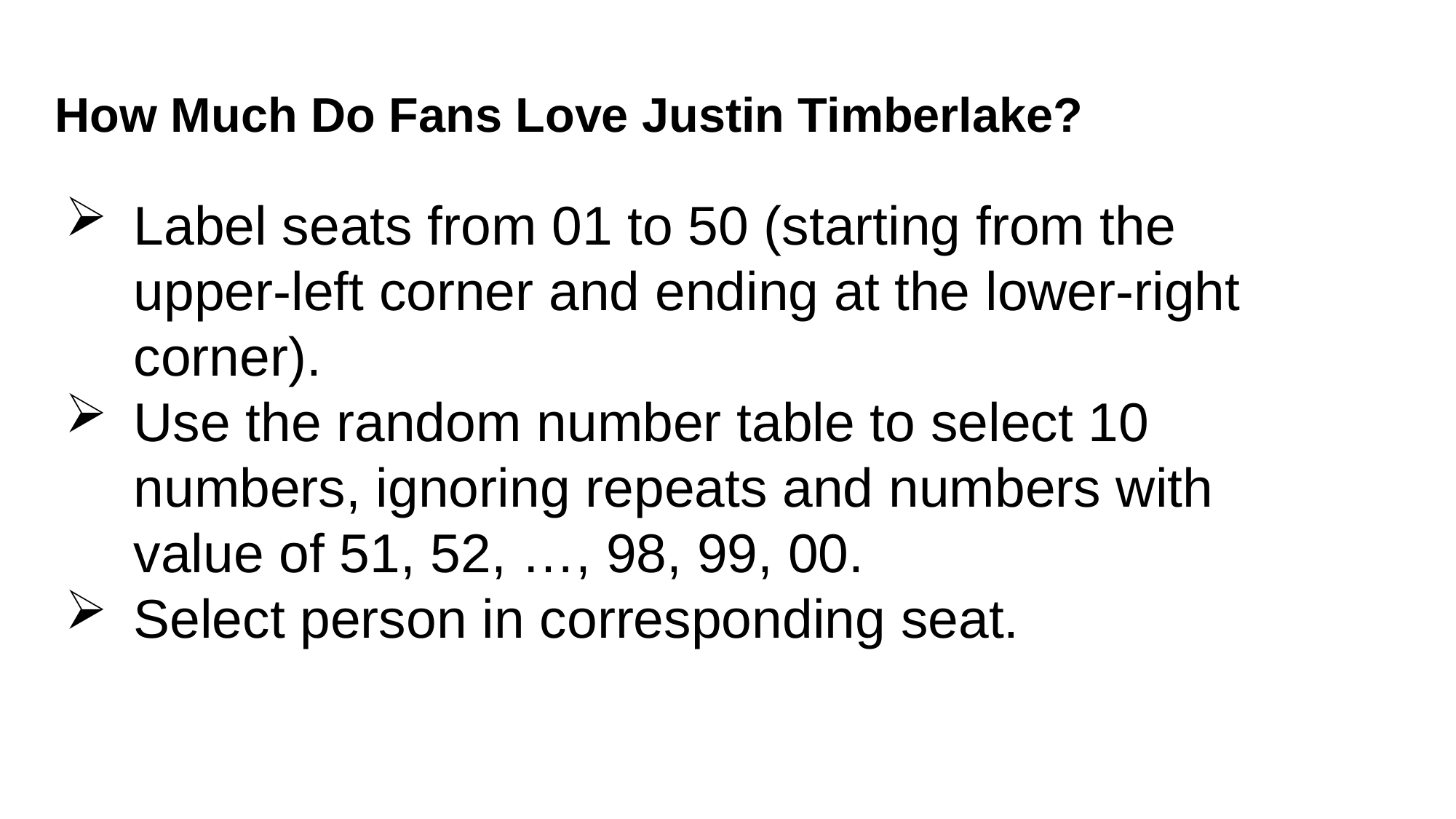

How Much Do Fans Love Justin Timberlake?

Label seats from 01 to 50 (starting from the upper-left corner and ending at the lower-right corner).
Use the random number table to select 10 numbers, ignoring repeats and numbers with value of 51, 52, …, 98, 99, 00.
Select person in corresponding seat.